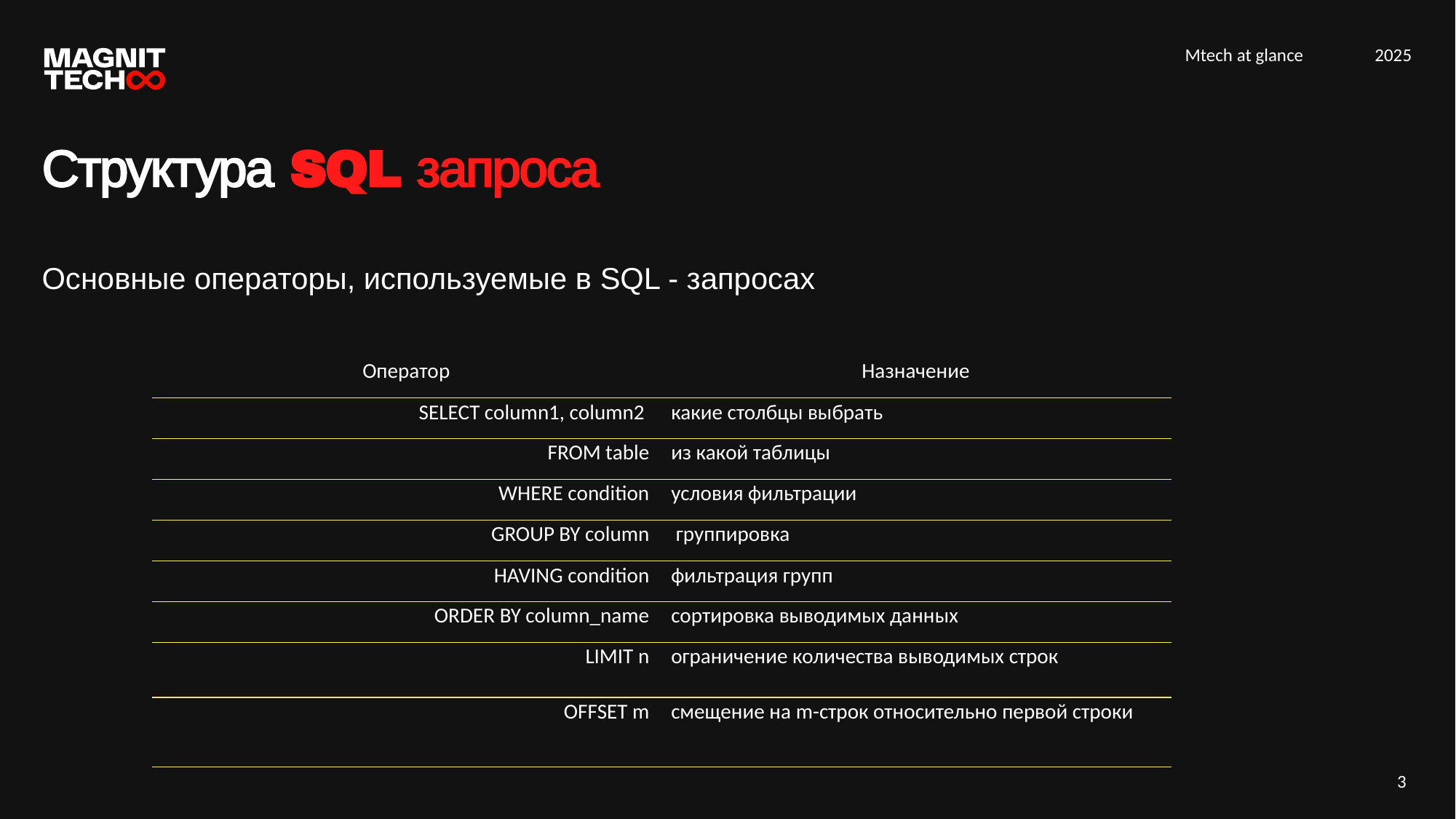

Структура SQL запроса
Основные операторы, используемые в SQL - запросах
| Оператор | Назначение |
| --- | --- |
| SELECT column1, column2 | какие столбцы выбрать |
| FROM table | из какой таблицы |
| WHERE condition | условия фильтрации |
| GROUP BY column | группировка |
| HAVING condition | фильтрация групп |
| ORDER BY column\_name | сортировка выводимых данных |
| LIMIT n | ограничение количества выводимых строк |
| OFFSET m | смещение на m-строк относительно первой строки |
3